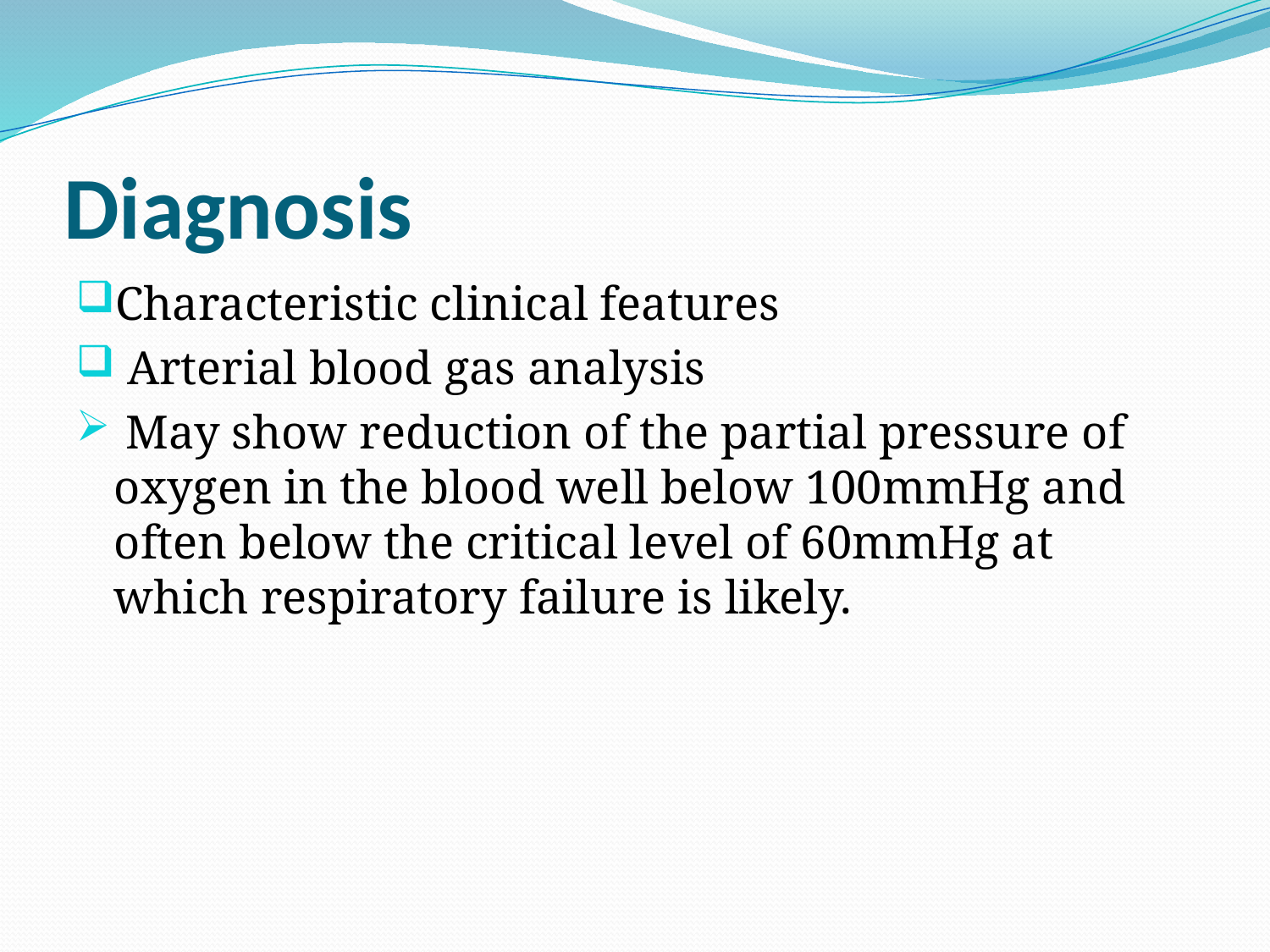

# Diagnosis
Characteristic clinical features
 Arterial blood gas analysis
 May show reduction of the partial pressure of oxygen in the blood well below 100mmHg and often below the critical level of 60mmHg at which respiratory failure is likely.